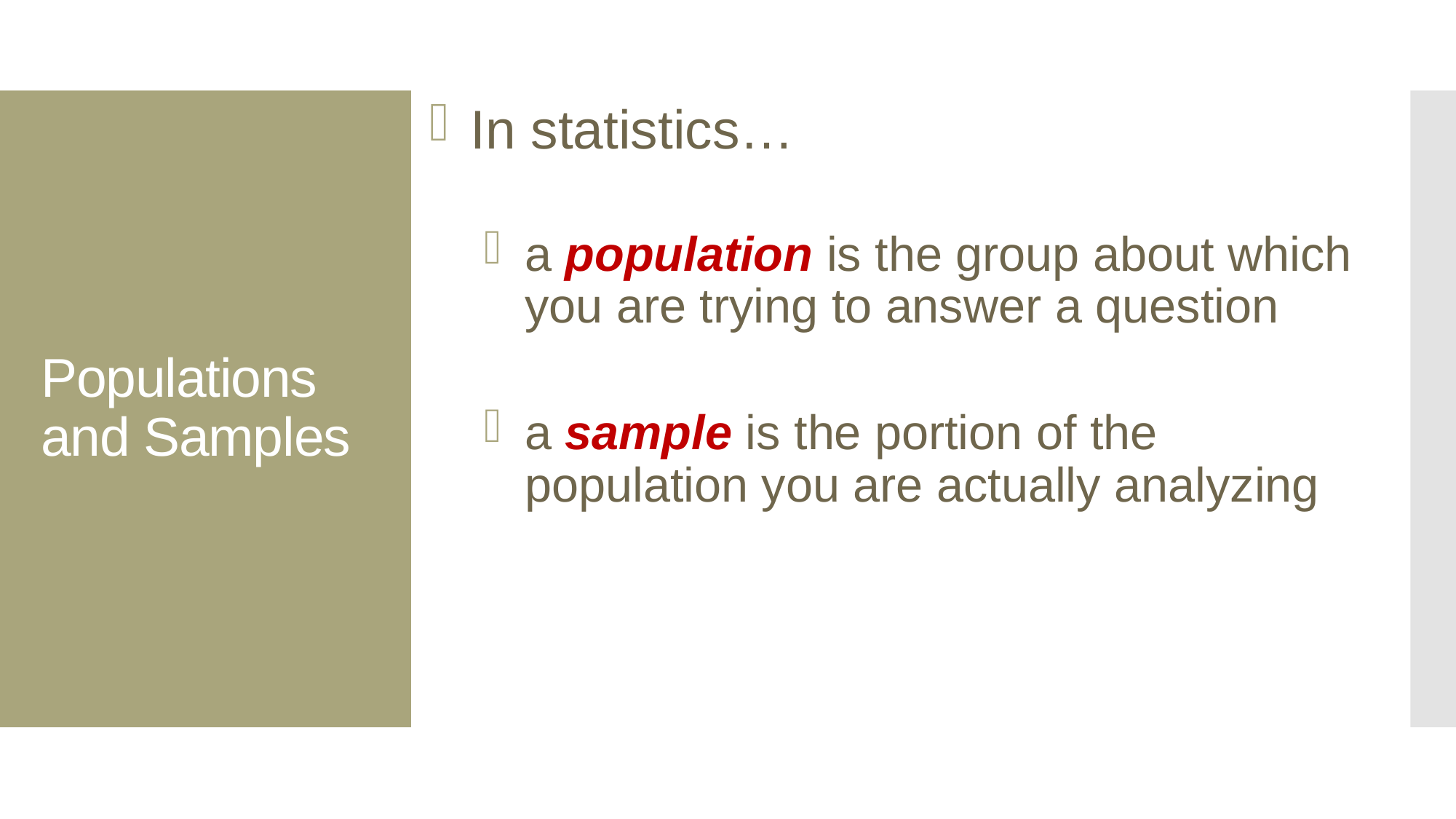

In statistics…

a population is the group about which you are trying to answer a question

a sample is the portion of the population you are actually analyzing
# Populations and Samples